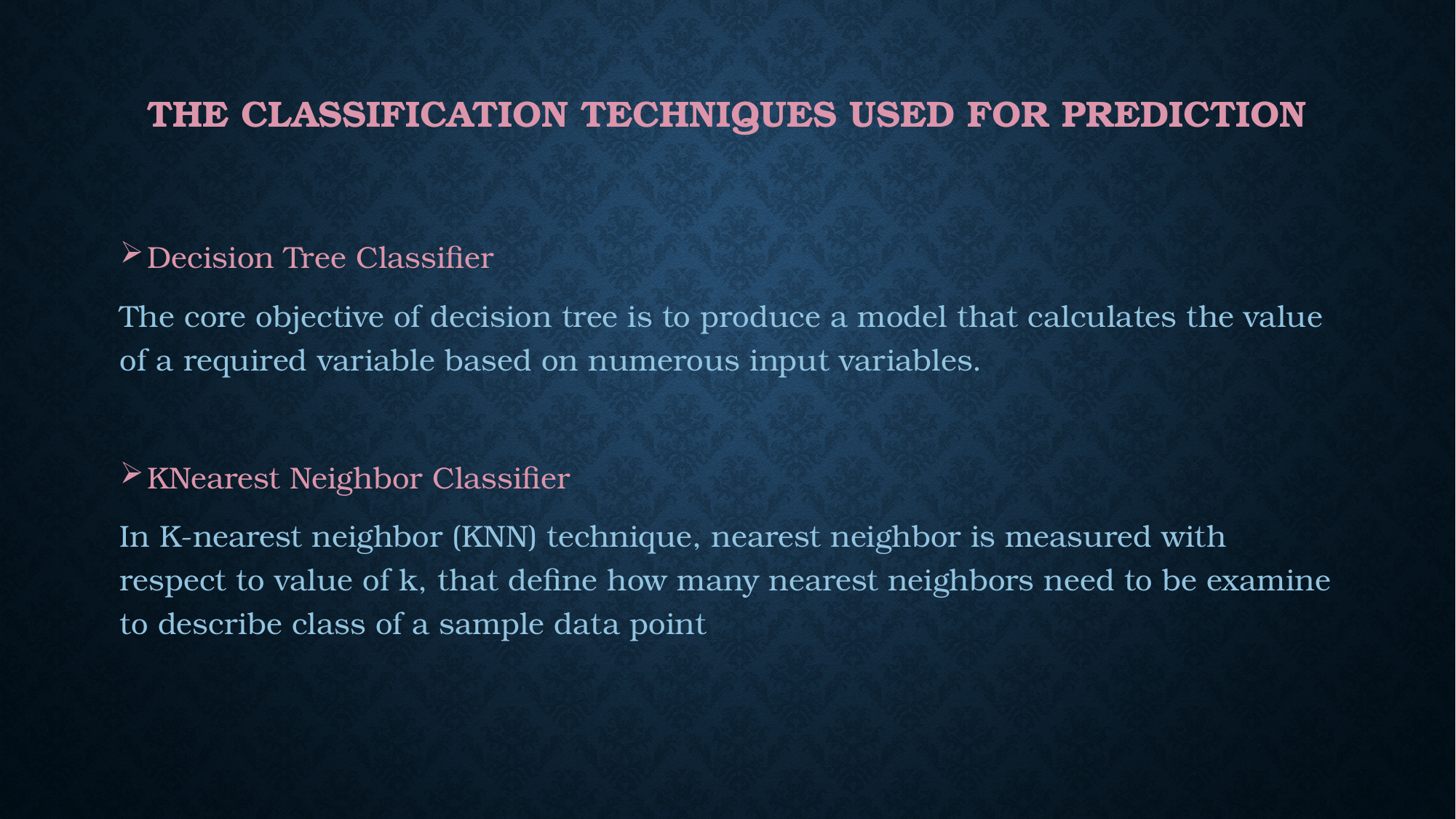

# The Classification Techniques used for prediction
Decision Tree Classifier
The core objective of decision tree is to produce a model that calculates the value of a required variable based on numerous input variables.

KNearest Neighbor Classifier
In K-nearest neighbor (KNN) technique, nearest neighbor is measured with respect to value of k, that define how many nearest neighbors need to be examine to describe class of a sample data point